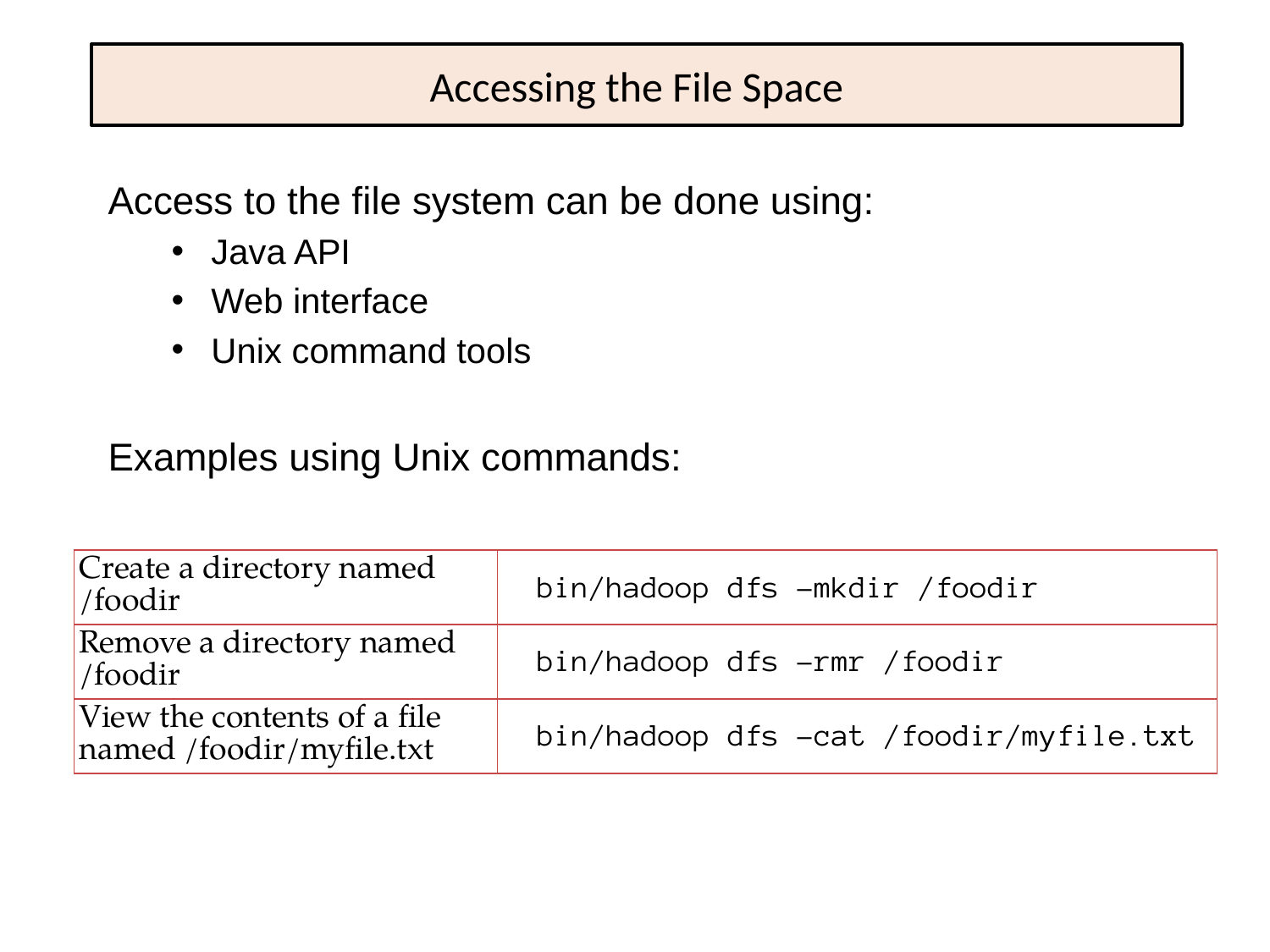

# Accessing the File Space
Access to the file system can be done using:
Java API
Web interface
Unix command tools

Examples using Unix commands:

| Create a directory named /foodir | bin/hadoop dfs -mkdir /foodir |
| --- | --- |
| Remove a directory named /foodir | bin/hadoop dfs -rmr /foodir |
| View the contents of a file named /foodir/myfile.txt | bin/hadoop dfs -cat /foodir/myfile.txt |